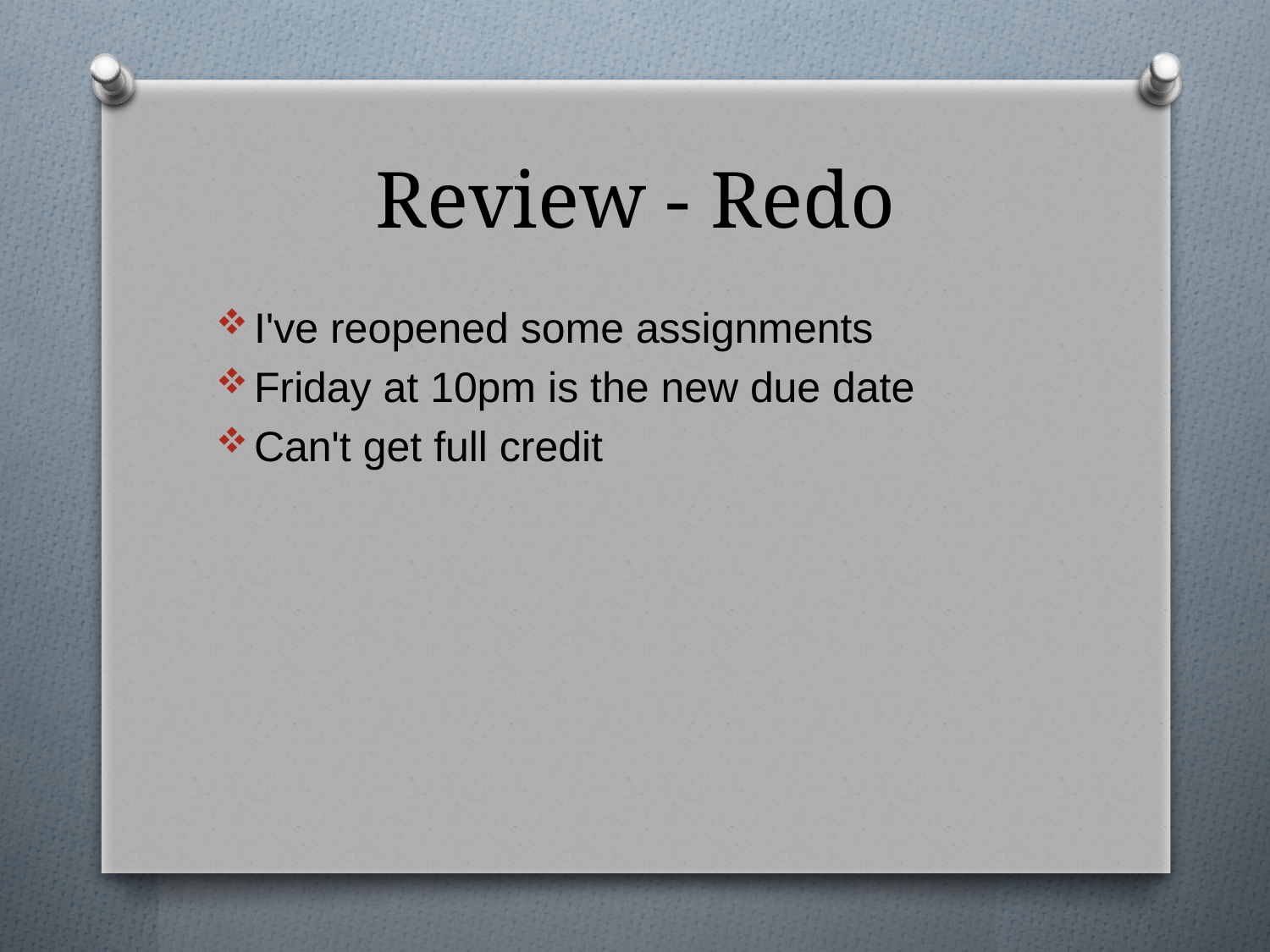

# Review - Redo
I've reopened some assignments
Friday at 10pm is the new due date
Can't get full credit